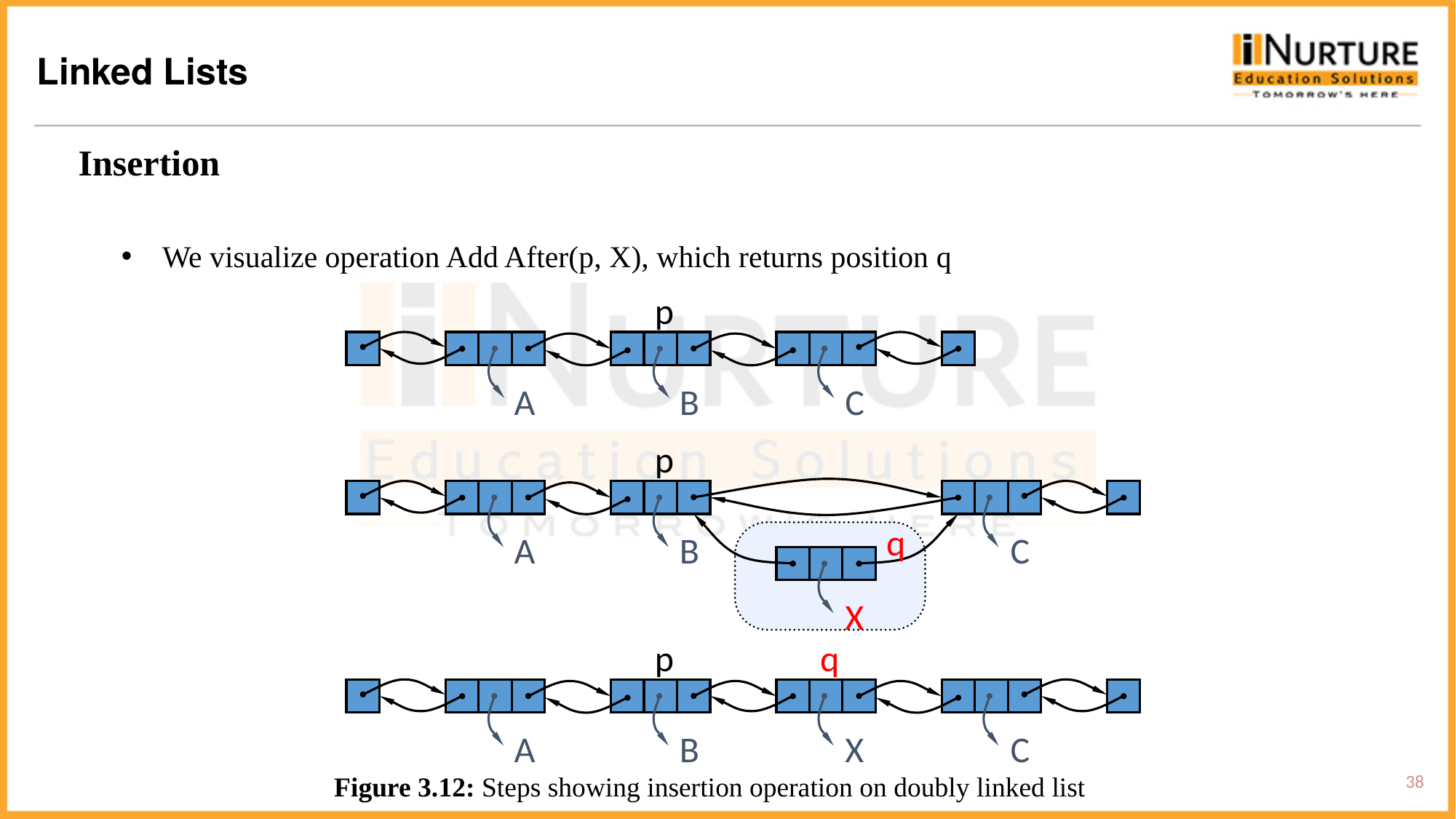

Linked Lists
Insertion

We visualize operation Add After(p, X), which returns position q
p

A
B
C
p

q
A
B

C

X
p
q

A
B
X
C
38
Figure 3.12: Steps showing insertion operation on doubly linked list